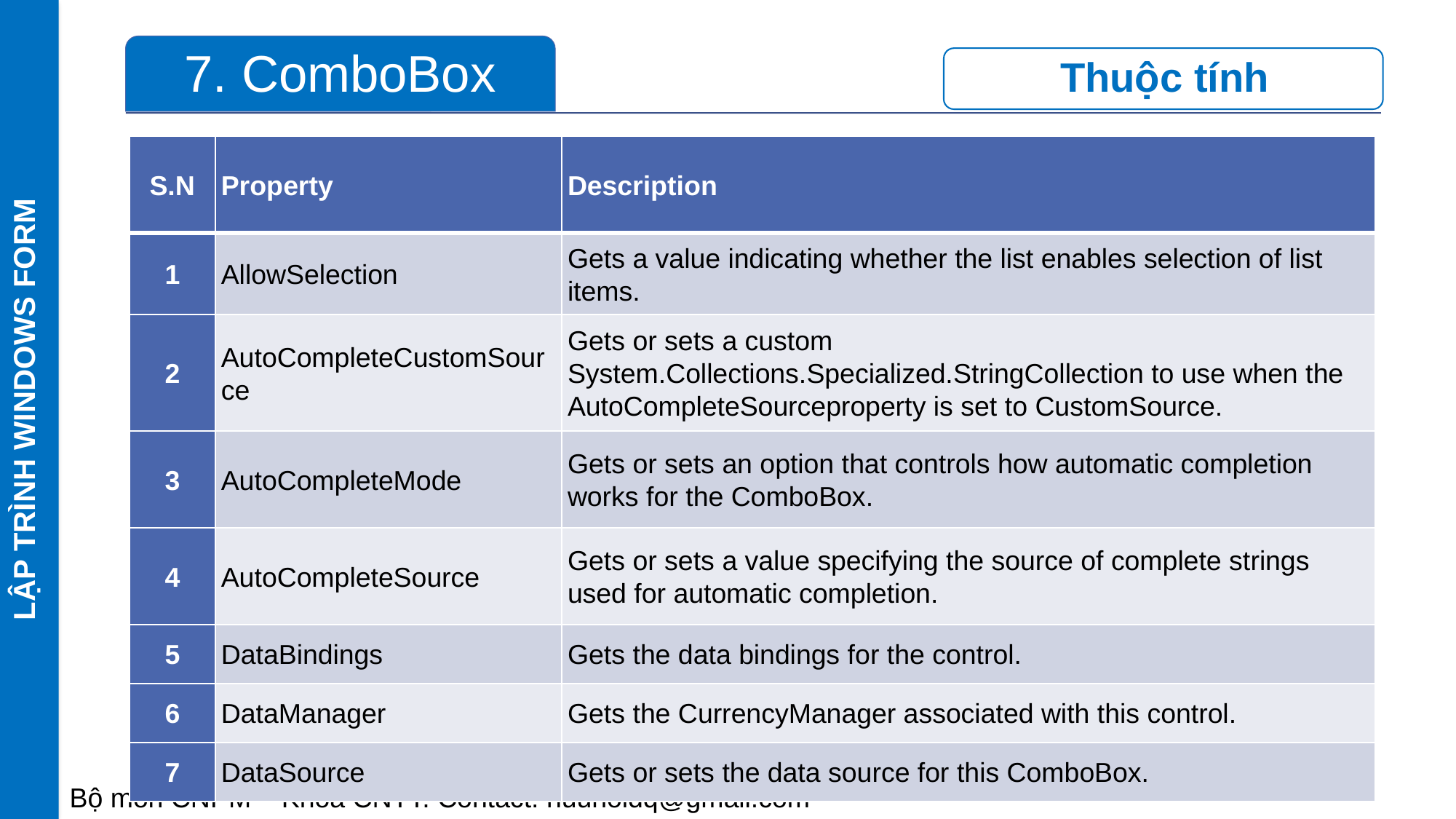

LẬP TRÌNH WINDOWS FORM
7. ComboBox
Thuộc tính
| S.N | Property | Description |
| --- | --- | --- |
| 1 | AllowSelection | Gets a value indicating whether the list enables selection of list items. |
| 2 | AutoCompleteCustomSource | Gets or sets a custom System.Collections.Specialized.StringCollection to use when the AutoCompleteSourceproperty is set to CustomSource. |
| 3 | AutoCompleteMode | Gets or sets an option that controls how automatic completion works for the ComboBox. |
| 4 | AutoCompleteSource | Gets or sets a value specifying the source of complete strings used for automatic completion. |
| 5 | DataBindings | Gets the data bindings for the control. |
| 6 | DataManager | Gets the CurrencyManager associated with this control. |
| 7 | DataSource | Gets or sets the data source for this ComboBox. |
47
Bộ môn CNPM – Khoa CNTT. Contact: huunoidq@gmail.com